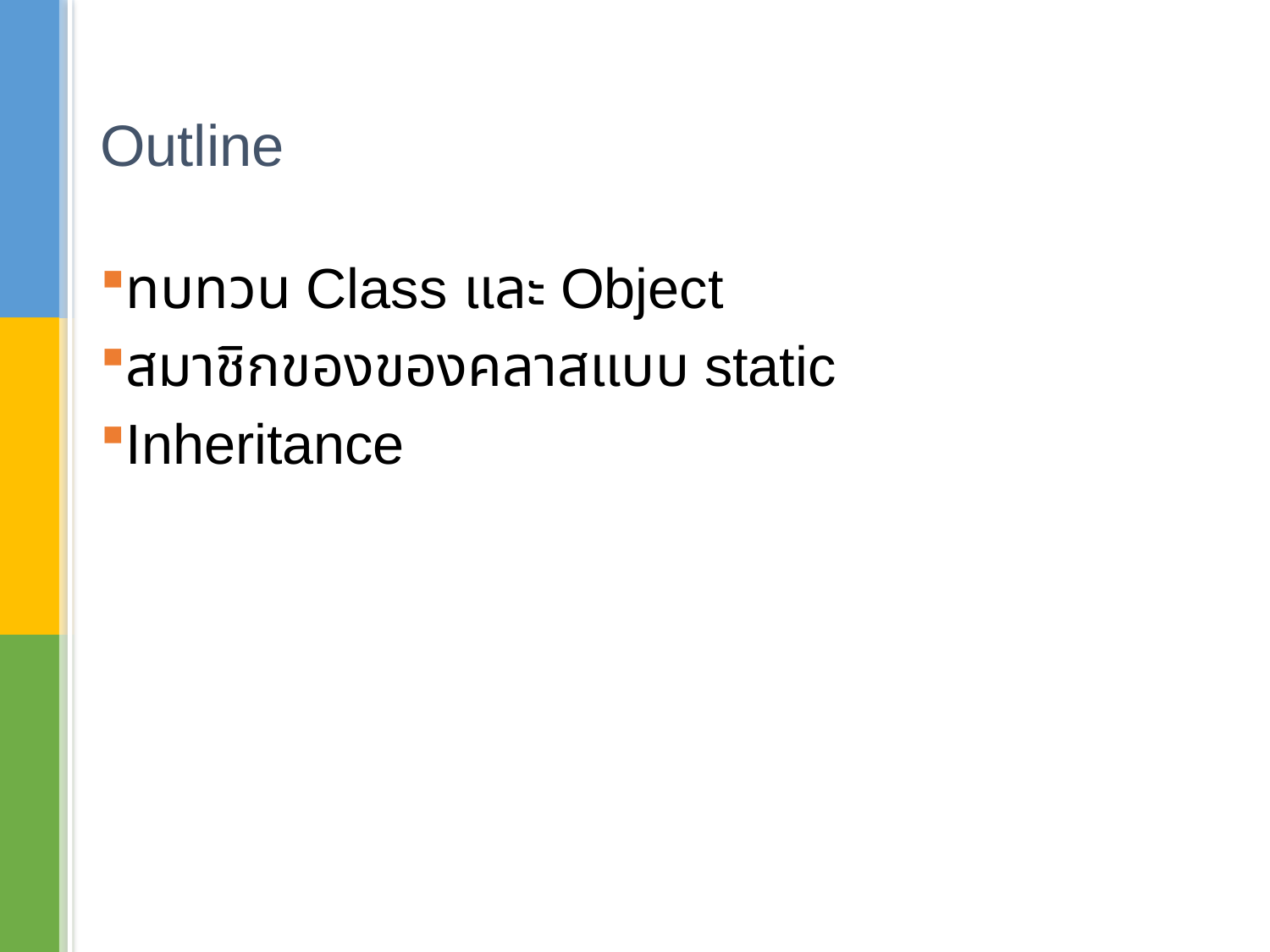

# Outline
ทบทวน Class และ Object
สมาชิกของของคลาสแบบ static
Inheritance